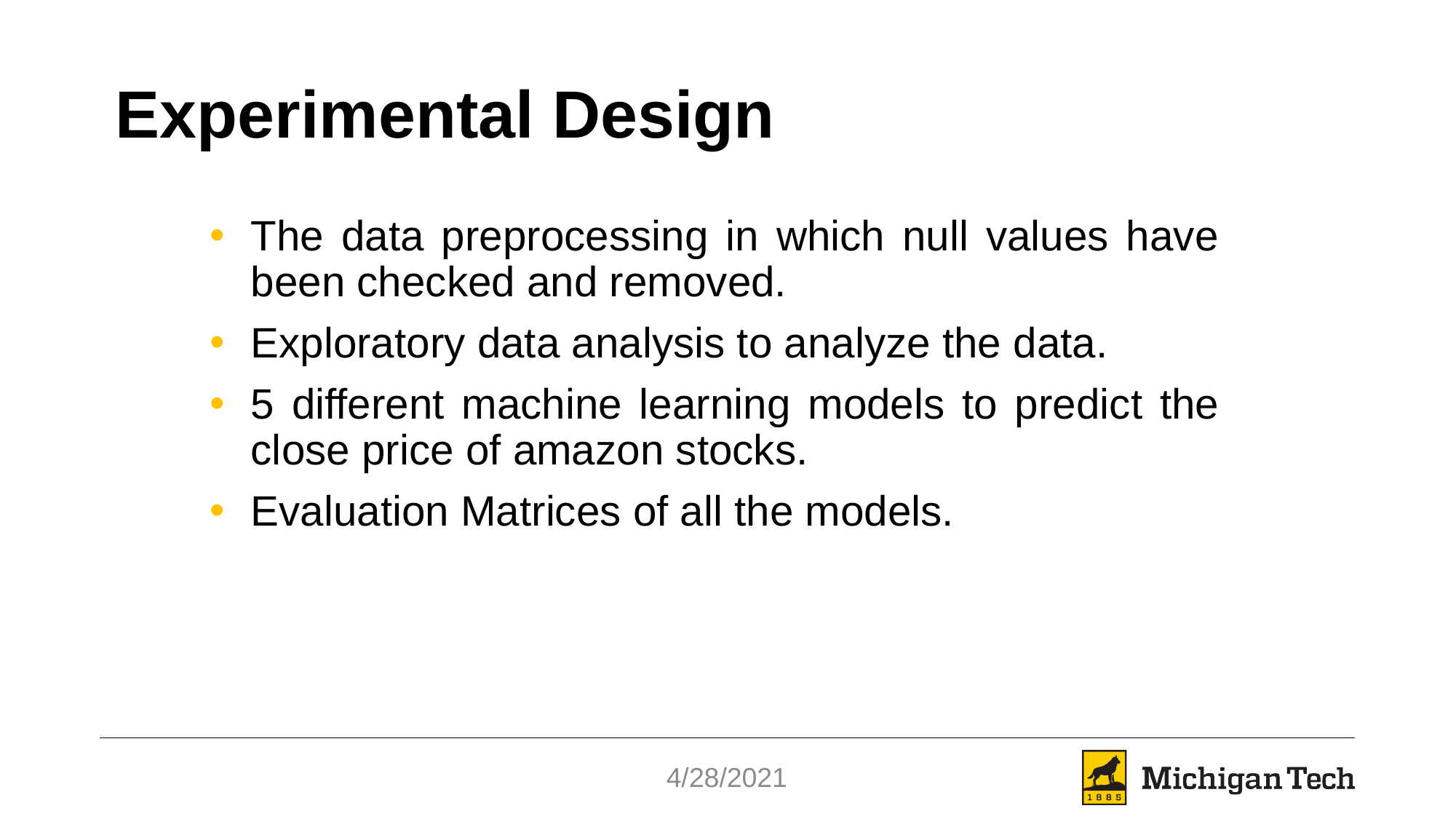

# Experimental Design
The data preprocessing in which null values have been checked and removed.
Exploratory data analysis to analyze the data.
5 different machine learning models to predict the close price of amazon stocks.
Evaluation Matrices of all the models.
4/28/2021